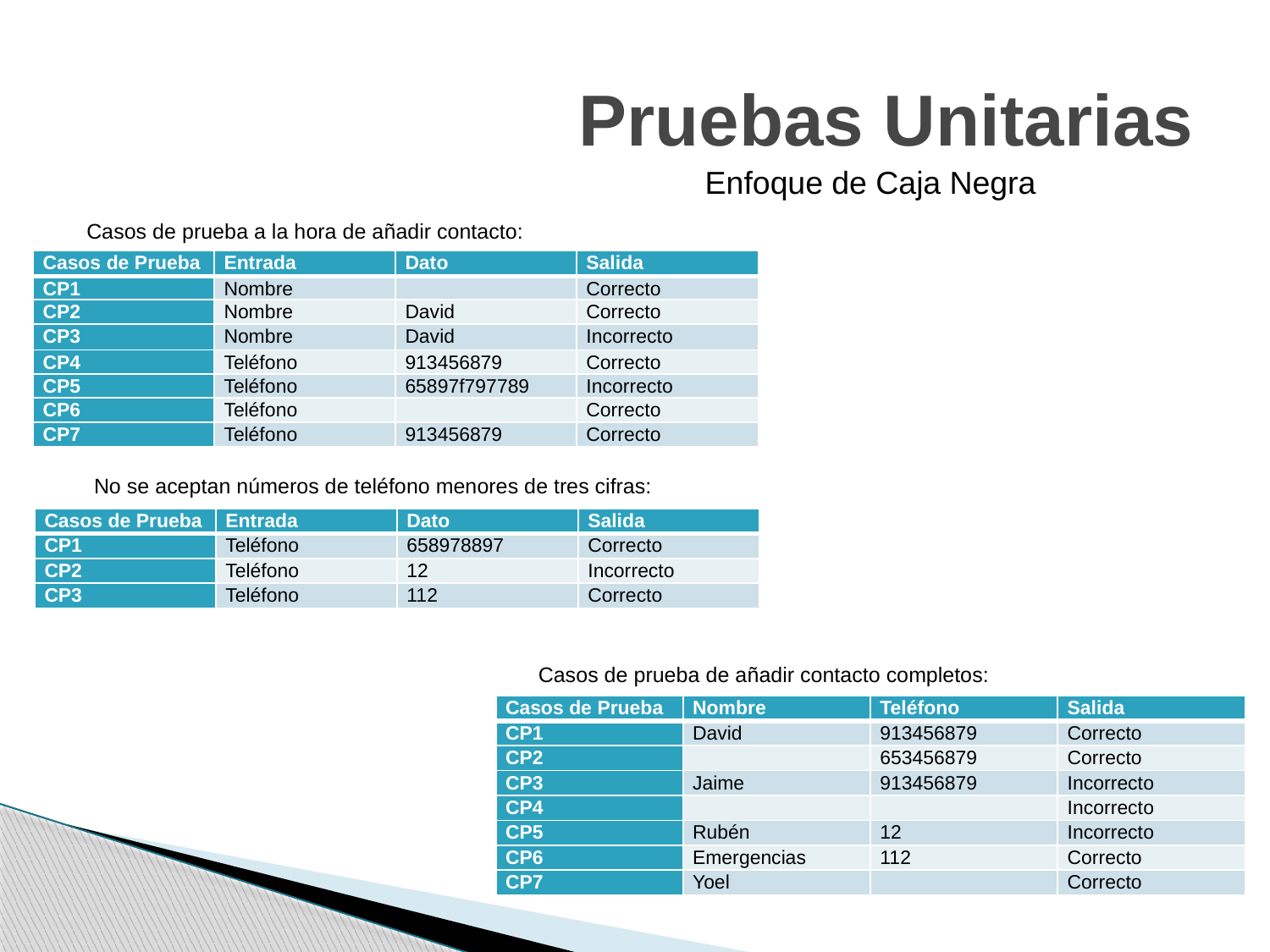

# Pruebas Unitarias
Enfoque de Caja Negra
Casos de prueba a la hora de añadir contacto:
| Casos de Prueba | Entrada | Dato | Salida |
| --- | --- | --- | --- |
| CP1 | Nombre |  | Correcto |
| CP2 | Nombre | David | Correcto |
| CP3 | Nombre | David | Incorrecto |
| CP4 | Teléfono | 913456879 | Correcto |
| CP5 | Teléfono | 65897f797789 | Incorrecto |
| CP6 | Teléfono |  | Correcto |
| CP7 | Teléfono | 913456879 | Correcto |
No se aceptan números de teléfono menores de tres cifras:
| Casos de Prueba | Entrada | Dato | Salida |
| --- | --- | --- | --- |
| CP1 | Teléfono | 658978897 | Correcto |
| CP2 | Teléfono | 12 | Incorrecto |
| CP3 | Teléfono | 112 | Correcto |
Casos de prueba de añadir contacto completos:
| Casos de Prueba | Nombre | Teléfono | Salida |
| --- | --- | --- | --- |
| CP1 | David | 913456879 | Correcto |
| CP2 |  | 653456879 | Correcto |
| CP3 | Jaime | 913456879 | Incorrecto |
| CP4 |  |  | Incorrecto |
| CP5 | Rubén | 12 | Incorrecto |
| CP6 | Emergencias | 112 | Correcto |
| CP7 | Yoel |  | Correcto |